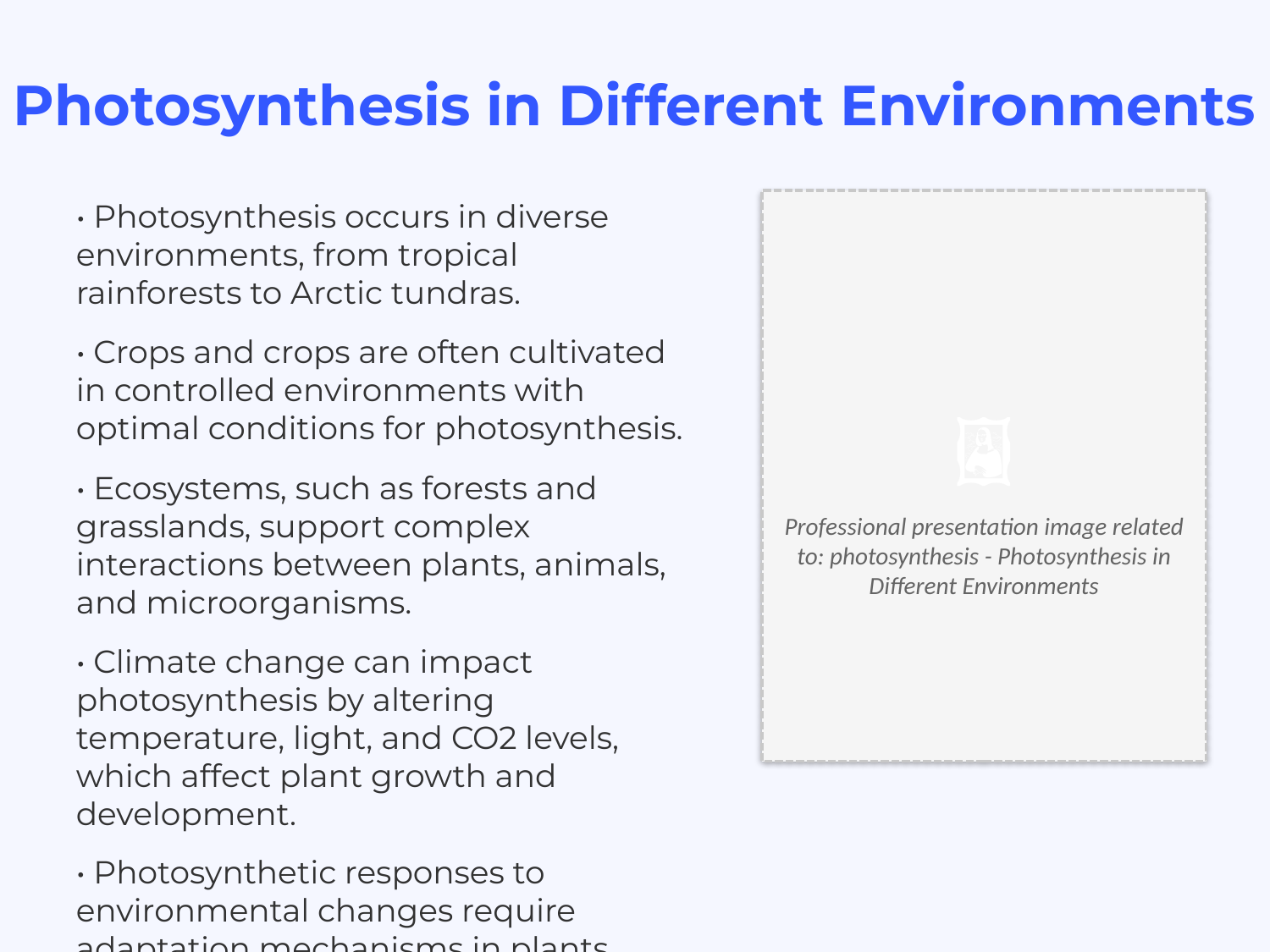

Photosynthesis in Different Environments
• Photosynthesis occurs in diverse environments, from tropical rainforests to Arctic tundras.
• Crops and crops are often cultivated in controlled environments with optimal conditions for photosynthesis.
• Ecosystems, such as forests and grasslands, support complex interactions between plants, animals, and microorganisms.
• Climate change can impact photosynthesis by altering temperature, light, and CO2 levels, which affect plant growth and development.
• Photosynthetic responses to environmental changes require adaptation mechanisms in plants.

🖼️
Professional presentation image related to: photosynthesis - Photosynthesis in Different Environments